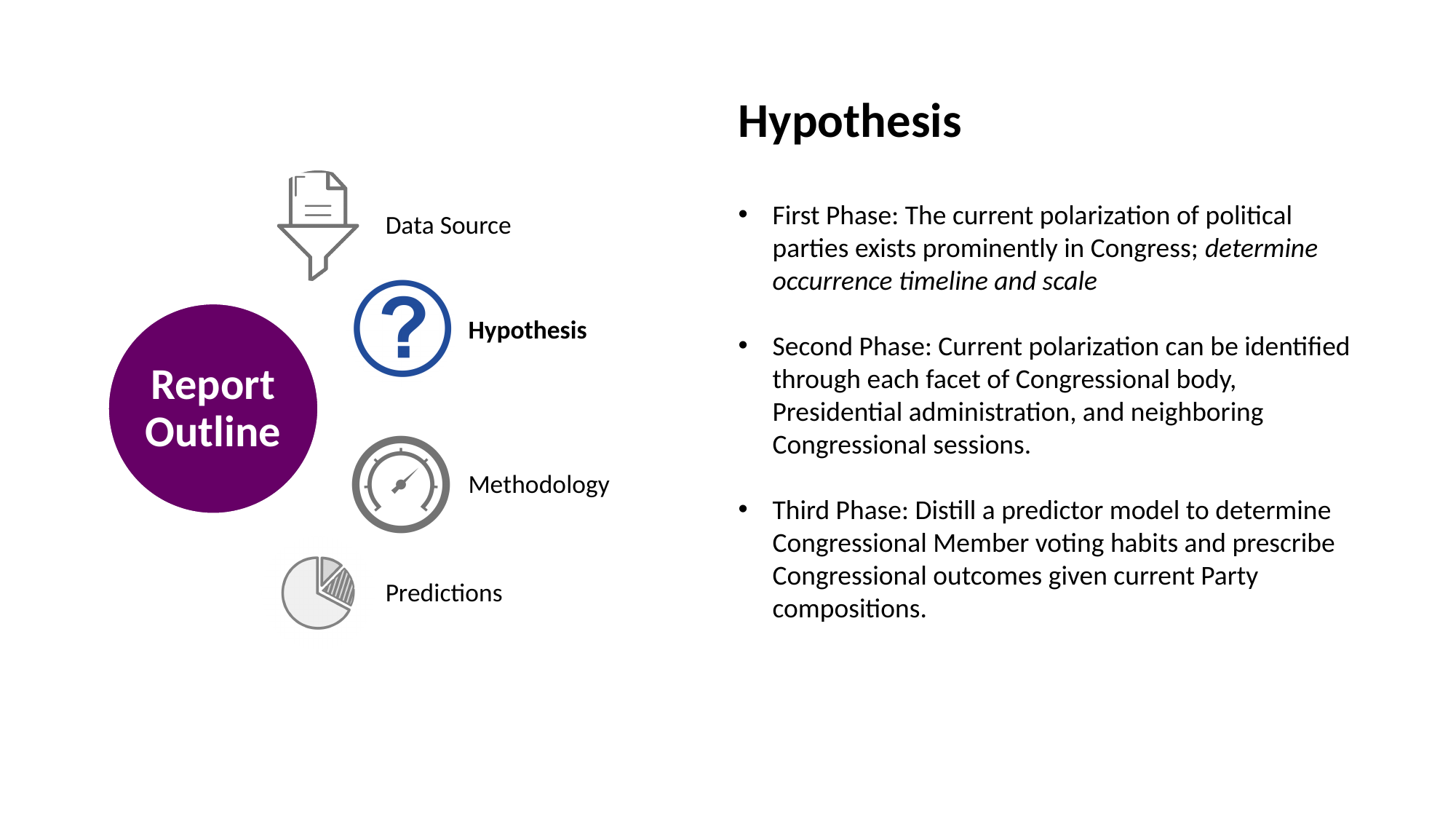

Report Outline
Data Source
Hypothesis
Methodology
Predictions
Hypothesis
First Phase: The current polarization of political parties exists prominently in Congress; determine occurrence timeline and scale

Second Phase: Current polarization can be identified through each facet of Congressional body, Presidential administration, and neighboring Congressional sessions.

Third Phase: Distill a predictor model to determine Congressional Member voting habits and prescribe Congressional outcomes given current Party compositions.